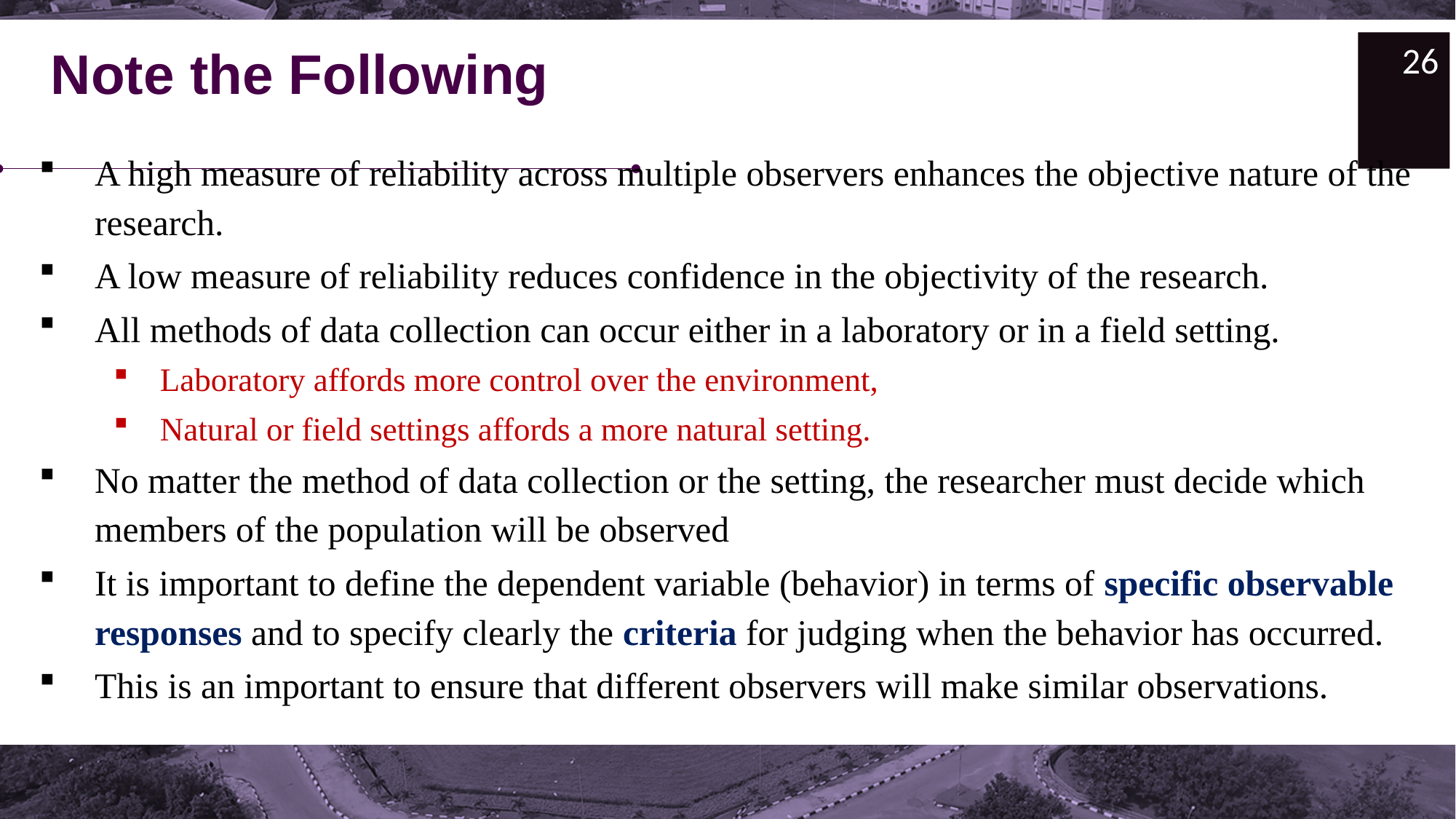

26
# Note the Following
A high measure of reliability across multiple observers enhances the objective nature of the research.
A low measure of reliability reduces confidence in the objectivity of the research.
All methods of data collection can occur either in a laboratory or in a field setting.
Laboratory affords more control over the environment,
Natural or field settings affords a more natural setting.
No matter the method of data collection or the setting, the researcher must decide which members of the population will be observed
It is important to define the dependent variable (behavior) in terms of specific observable responses and to specify clearly the criteria for judging when the behavior has occurred.
This is an important to ensure that different observers will make similar observations.